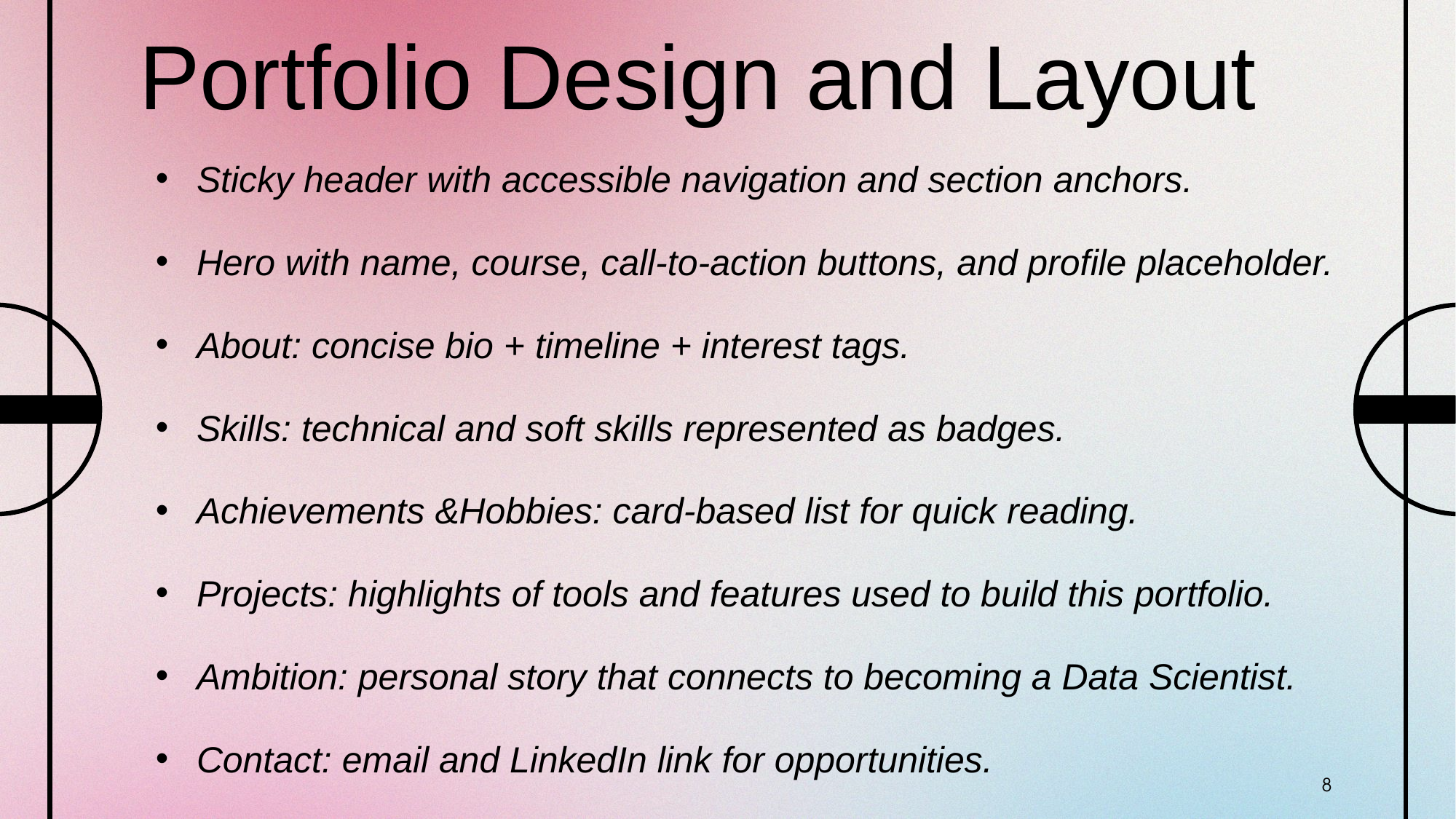

# Portfolio Design and Layout
Sticky header with accessible navigation and section anchors.
Hero with name, course, call-to-action buttons, and profile placeholder.
About: concise bio + timeline + interest tags.
Skills: technical and soft skills represented as badges.
Achievements &Hobbies: card-based list for quick reading.
Projects: highlights of tools and features used to build this portfolio.
Ambition: personal story that connects to becoming a Data Scientist.
Contact: email and LinkedIn link for opportunities.
8